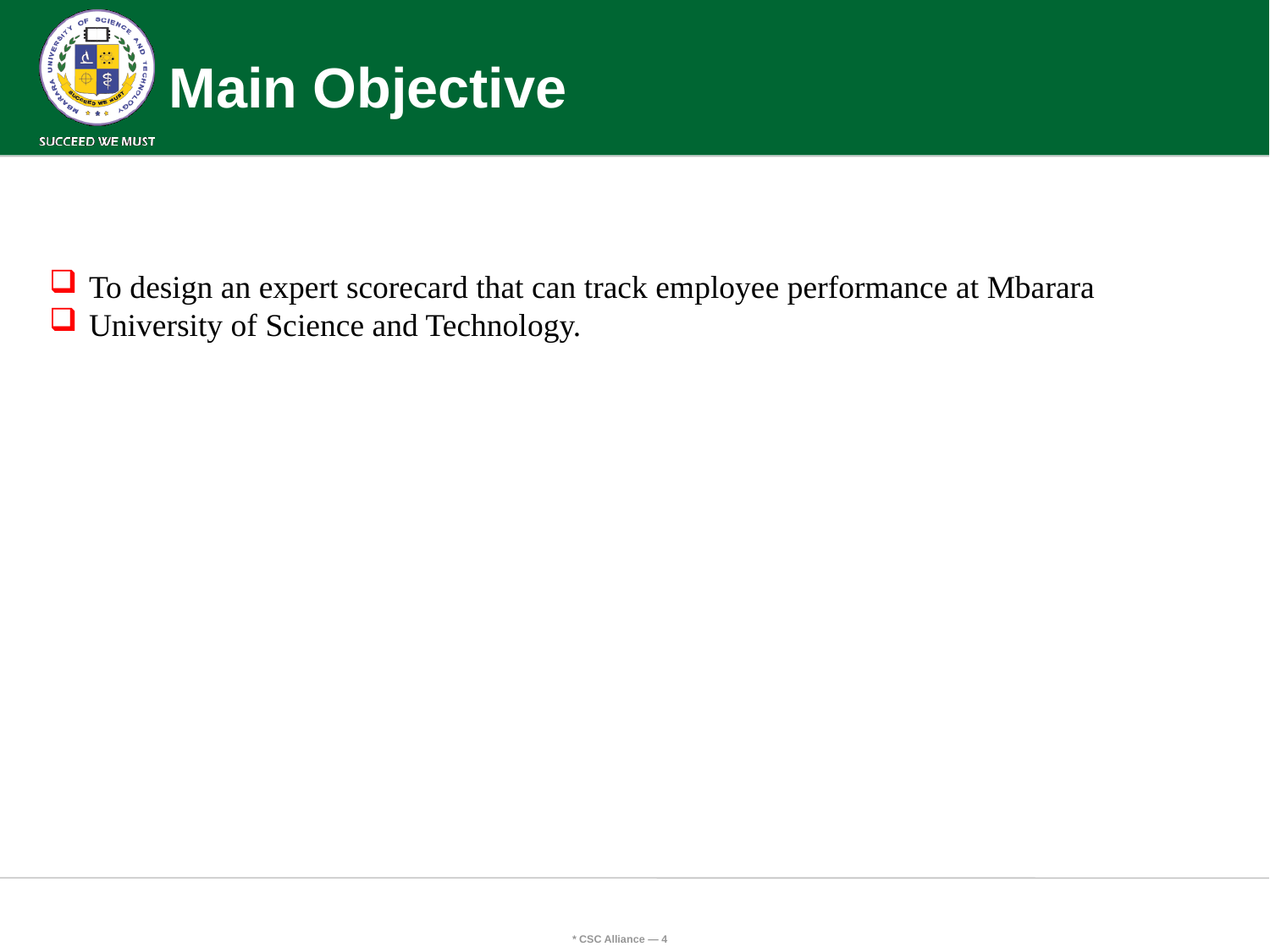

# Main Objective

To design an expert scorecard that can track employee performance at Mbarara
University of Science and Technology.